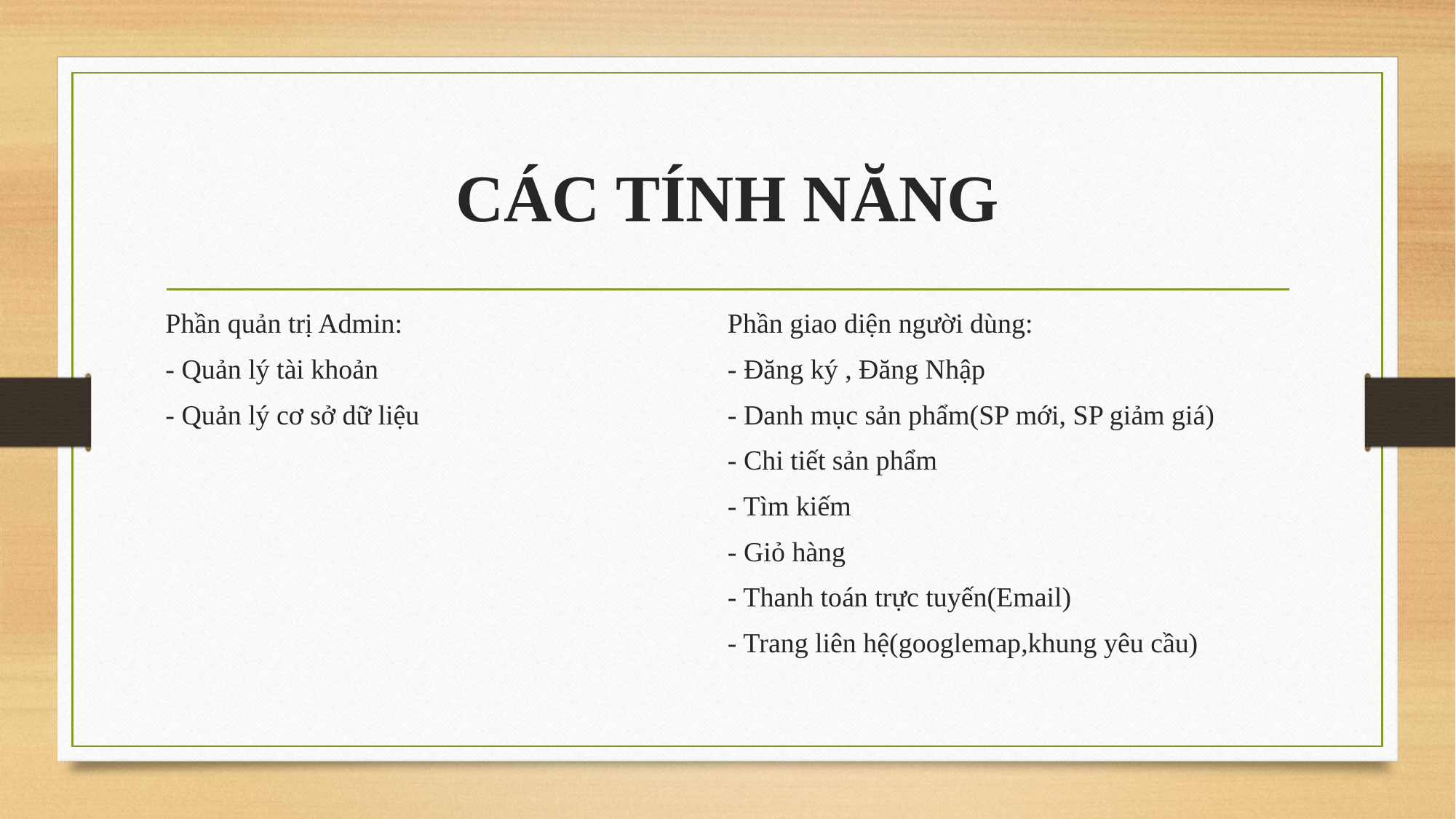

# CÁC TÍNH NĂNG
Phần quản trị Admin:
- Quản lý tài khoản
- Quản lý cơ sở dữ liệu

Phần giao diện người dùng:
- Đăng ký , Đăng Nhập
- Danh mục sản phẩm(SP mới, SP giảm giá)
- Chi tiết sản phẩm
- Tìm kiếm
- Giỏ hàng
- Thanh toán trực tuyến(Email)
- Trang liên hệ(googlemap,khung yêu cầu)